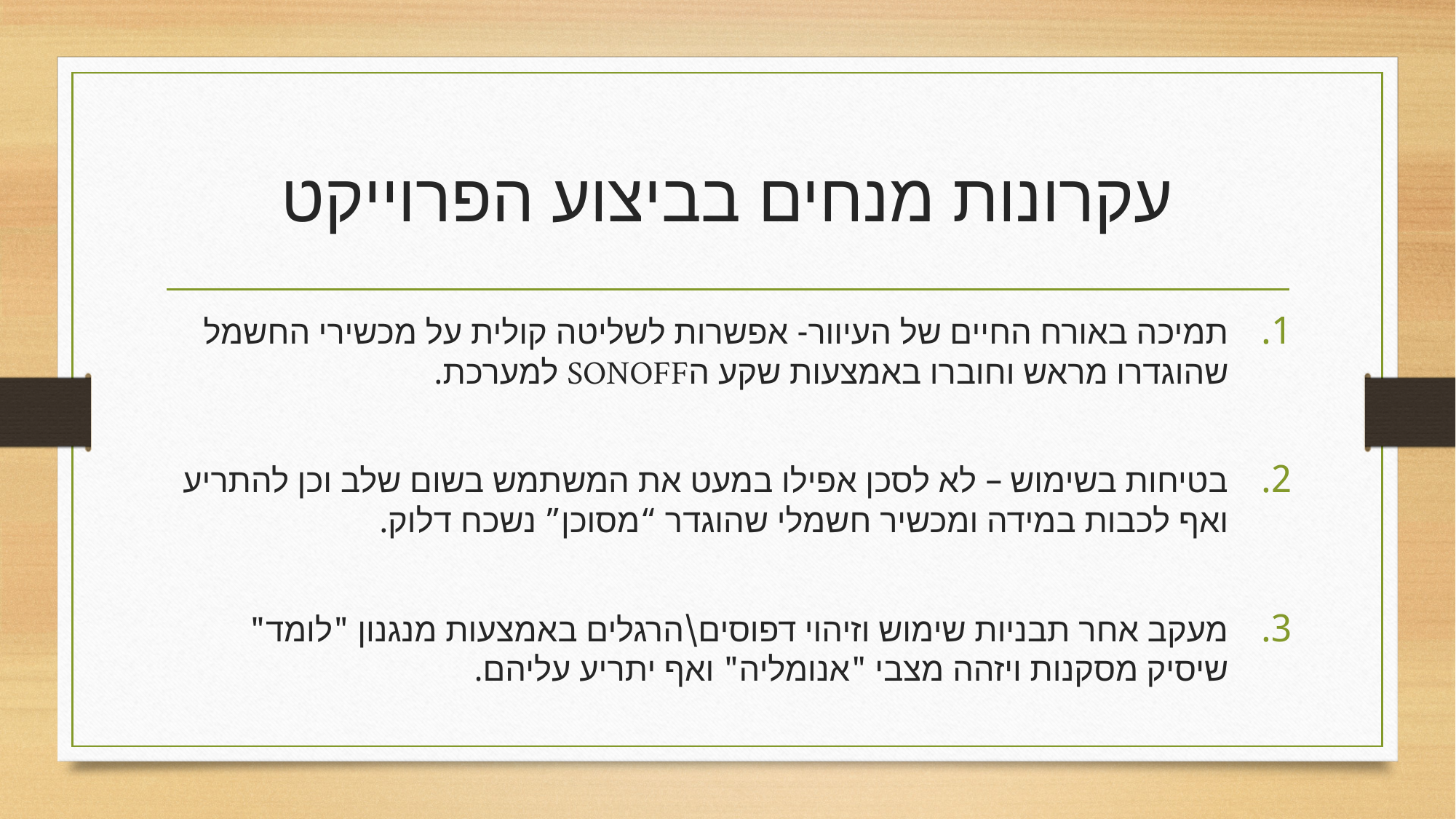

# עקרונות מנחים בביצוע הפרוייקט
תמיכה באורח החיים של העיוור- אפשרות לשליטה קולית על מכשירי החשמל שהוגדרו מראש וחוברו באמצעות שקע הSONOFF למערכת.

בטיחות בשימוש – לא לסכן אפילו במעט את המשתמש בשום שלב וכן להתריע ואף לכבות במידה ומכשיר חשמלי שהוגדר “מסוכן” נשכח דלוק.

מעקב אחר תבניות שימוש וזיהוי דפוסים\הרגלים באמצעות מנגנון "לומד" שיסיק מסקנות ויזהה מצבי "אנומליה" ואף יתריע עליהם.